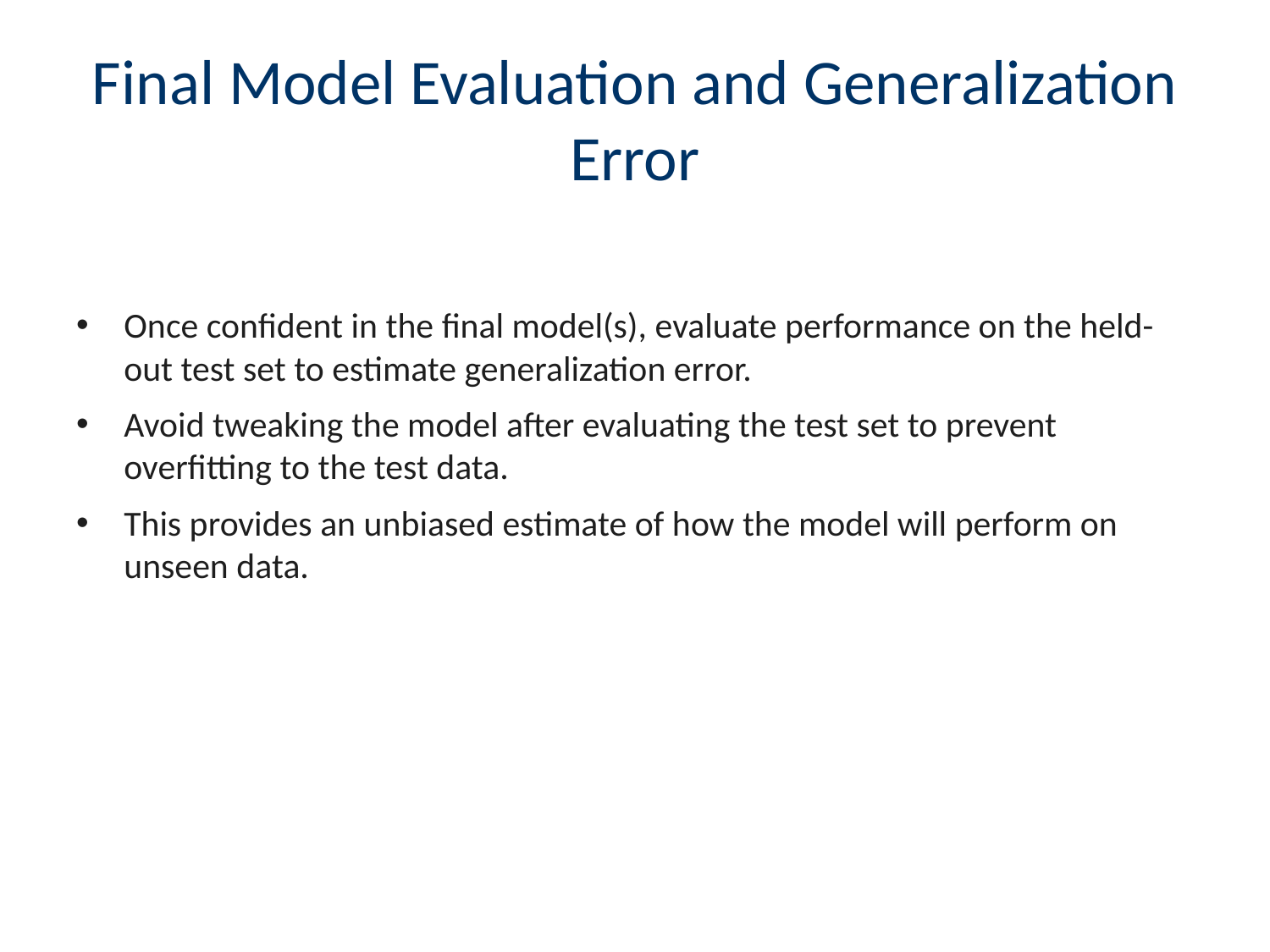

# Final Model Evaluation and Generalization Error

Once confident in the final model(s), evaluate performance on the held-out test set to estimate generalization error.
Avoid tweaking the model after evaluating the test set to prevent overfitting to the test data.
This provides an unbiased estimate of how the model will perform on unseen data.